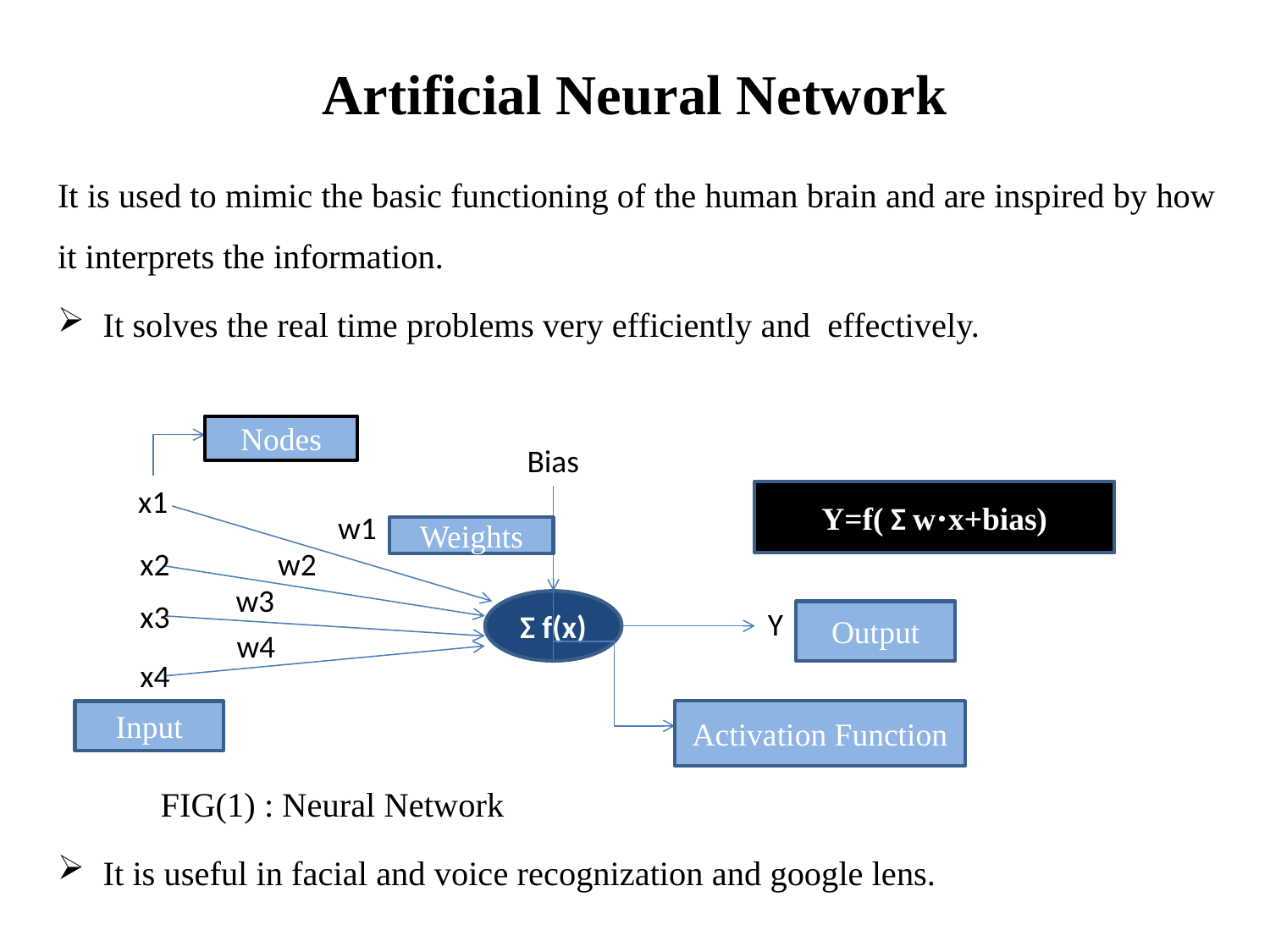

# Artificial Neural Network
It is used to mimic the basic functioning of the human brain and are inspired by how it interprets the information.
It solves the real time problems very efficiently and  effectively.

		FIG(1) : Neural Network
It is useful in facial and voice recognization and google lens.
Nodes
Bias
x1
Y=f( Σ w⋅x+bias)
w1
Weights
x2
w2
w3
x3
Σ f(x)
Y
Output
w4
x4
Activation Function
Input